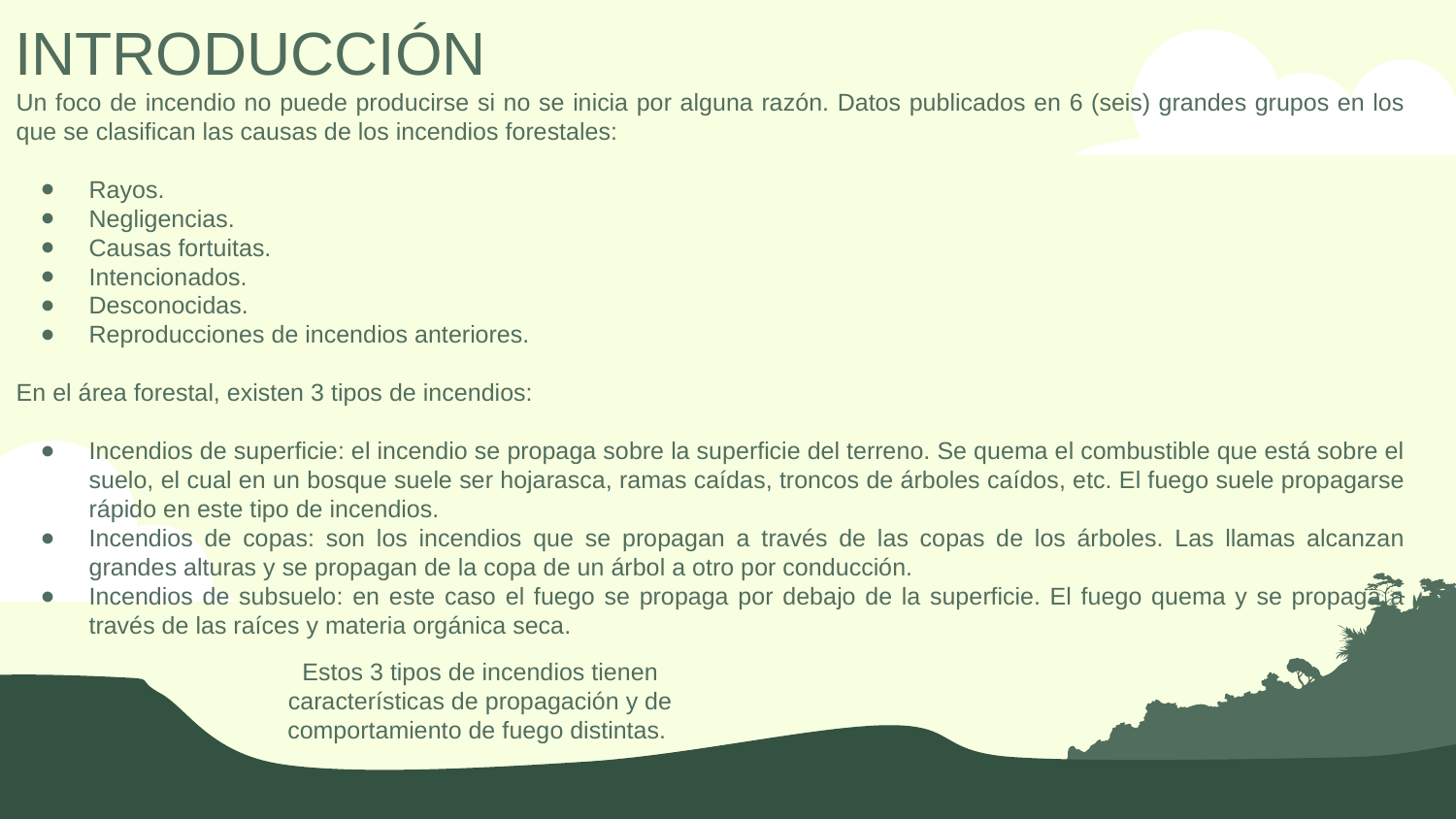

# INTRODUCCIÓN
Un foco de incendio no puede producirse si no se inicia por alguna razón. Datos publicados en 6 (seis) grandes grupos en los que se clasifican las causas de los incendios forestales:

Rayos.
Negligencias.
Causas fortuitas.
Intencionados.
Desconocidas.
Reproducciones de incendios anteriores.

En el área forestal, existen 3 tipos de incendios:

Incendios de superficie: el incendio se propaga sobre la superficie del terreno. Se quema el combustible que está sobre el suelo, el cual en un bosque suele ser hojarasca, ramas caídas, troncos de árboles caídos, etc. El fuego suele propagarse rápido en este tipo de incendios.
Incendios de copas: son los incendios que se propagan a través de las copas de los árboles. Las llamas alcanzan grandes alturas y se propagan de la copa de un árbol a otro por conducción.
Incendios de subsuelo: en este caso el fuego se propaga por debajo de la superficie. El fuego quema y se propaga a través de las raíces y materia orgánica seca.

Estos 3 tipos de incendios tienen características de propagación y de comportamiento de fuego distintas.